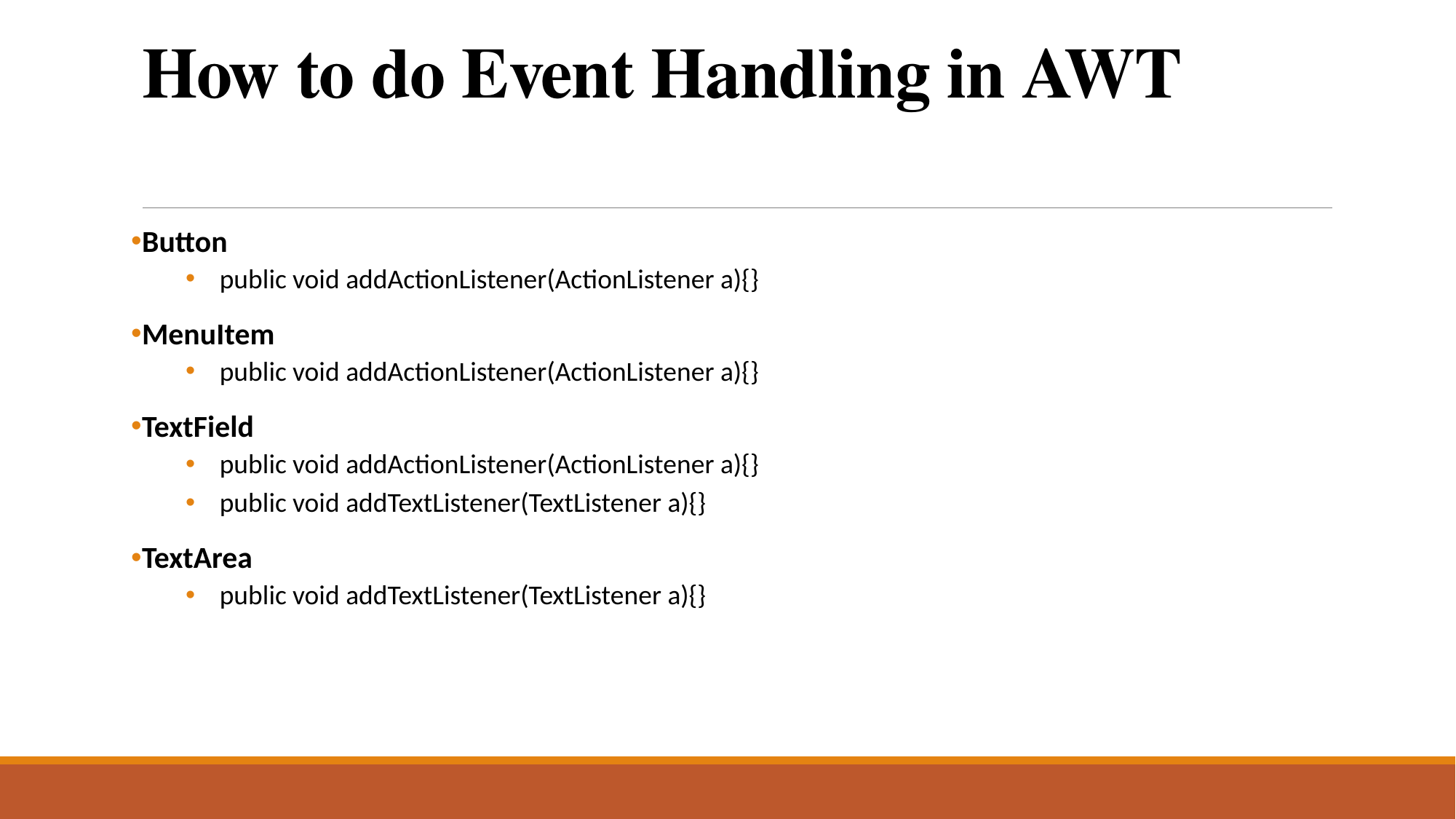

# How to do Event Handling in AWT
Button
public void addActionListener(ActionListener a){}
MenuItem
public void addActionListener(ActionListener a){}
TextField
public void addActionListener(ActionListener a){}
public void addTextListener(TextListener a){}
TextArea
public void addTextListener(TextListener a){}